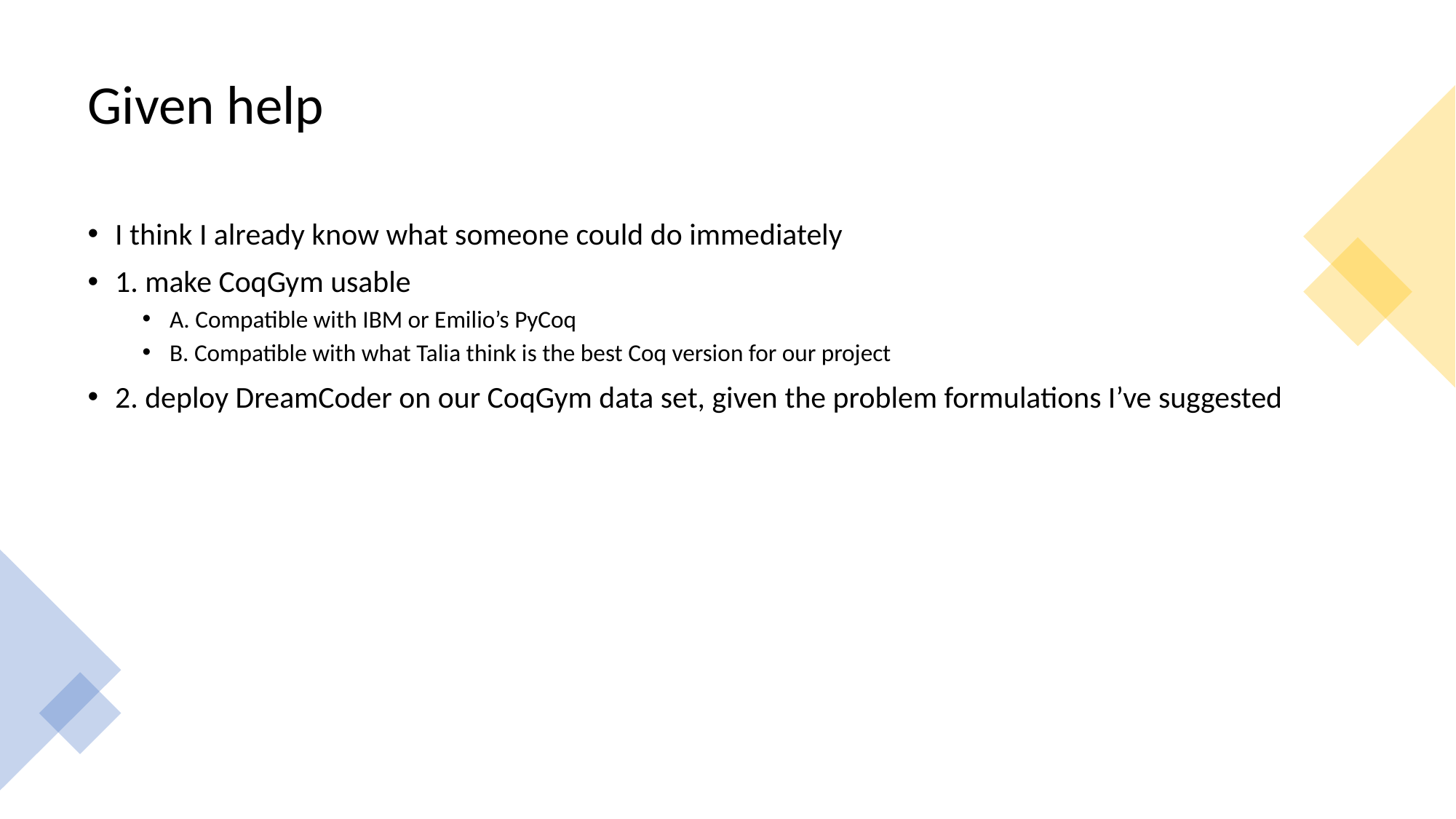

# Given help

I think I already know what someone could do immediately
1. make CoqGym usable
A. Compatible with IBM or Emilio’s PyCoq
B. Compatible with what Talia think is the best Coq version for our project
2. deploy DreamCoder on our CoqGym data set, given the problem formulations I’ve suggested